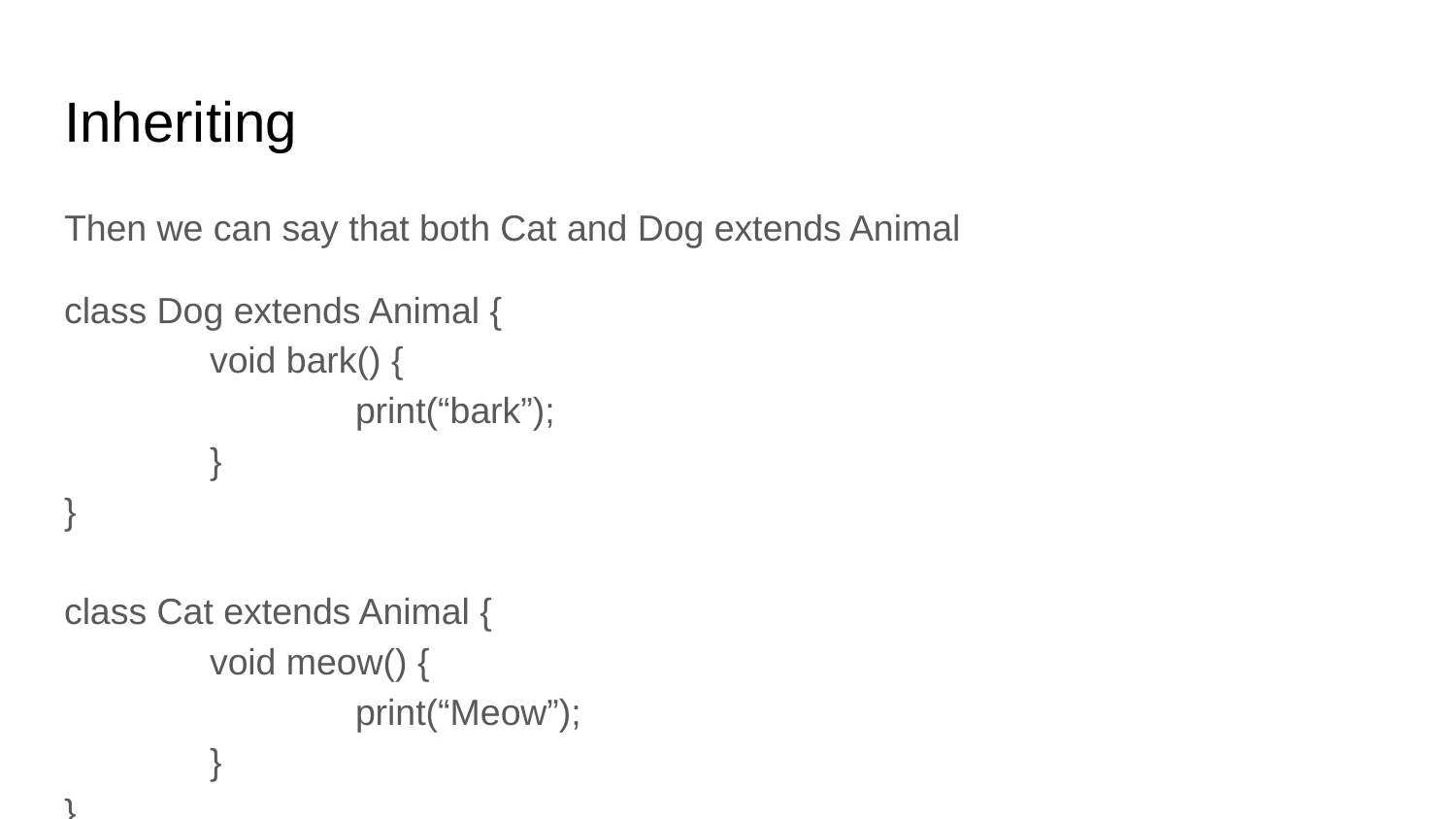

# Inheriting
Then we can say that both Cat and Dog extends Animal
class Dog extends Animal {
	void bark() {
		print(“bark”);
	}
}
class Cat extends Animal {
	void meow() {
		print(“Meow”);
	}
}